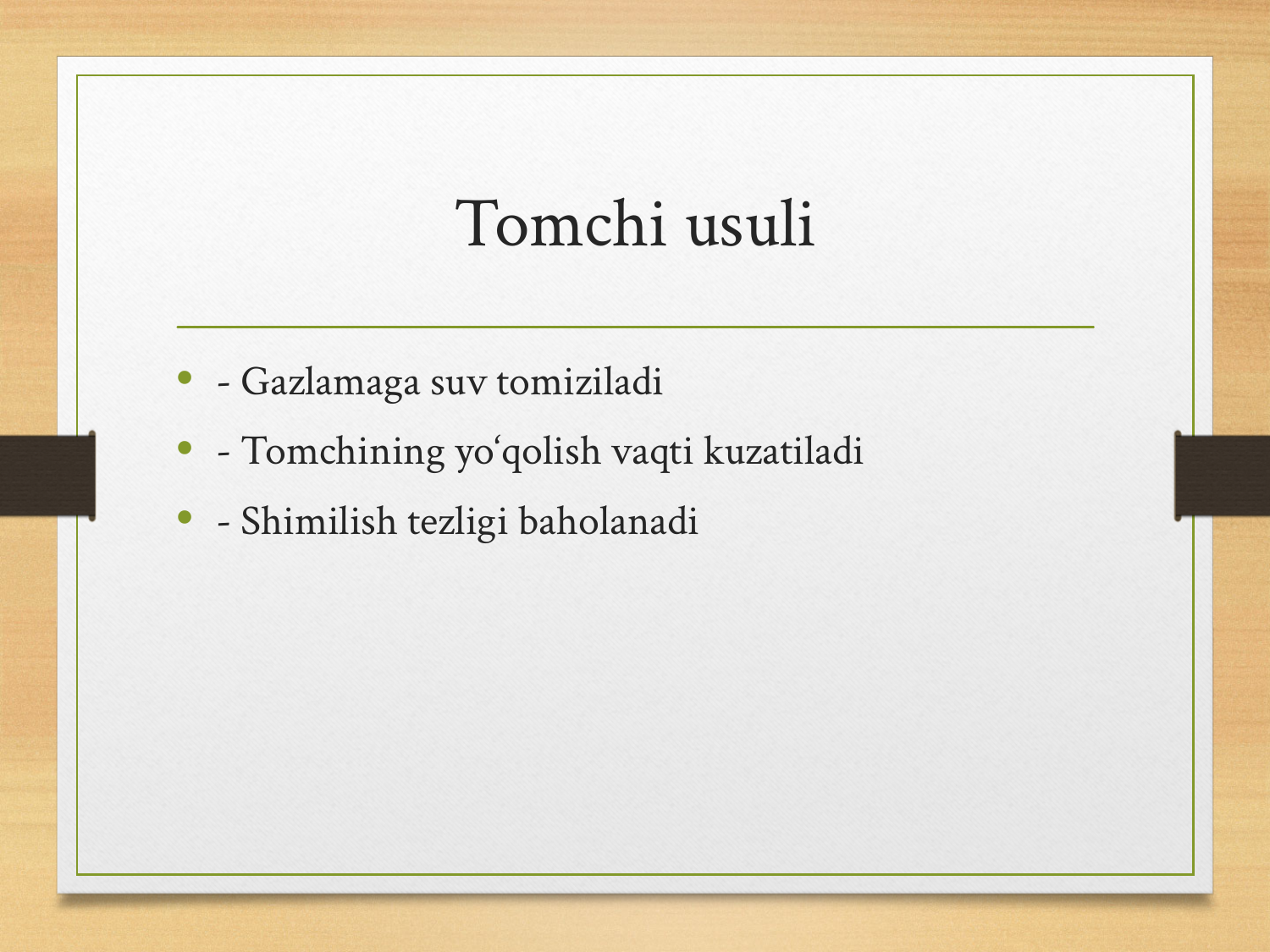

# Tomchi usuli
- Gazlamaga suv tomiziladi
- Tomchining yo‘qolish vaqti kuzatiladi
- Shimilish tezligi baholanadi